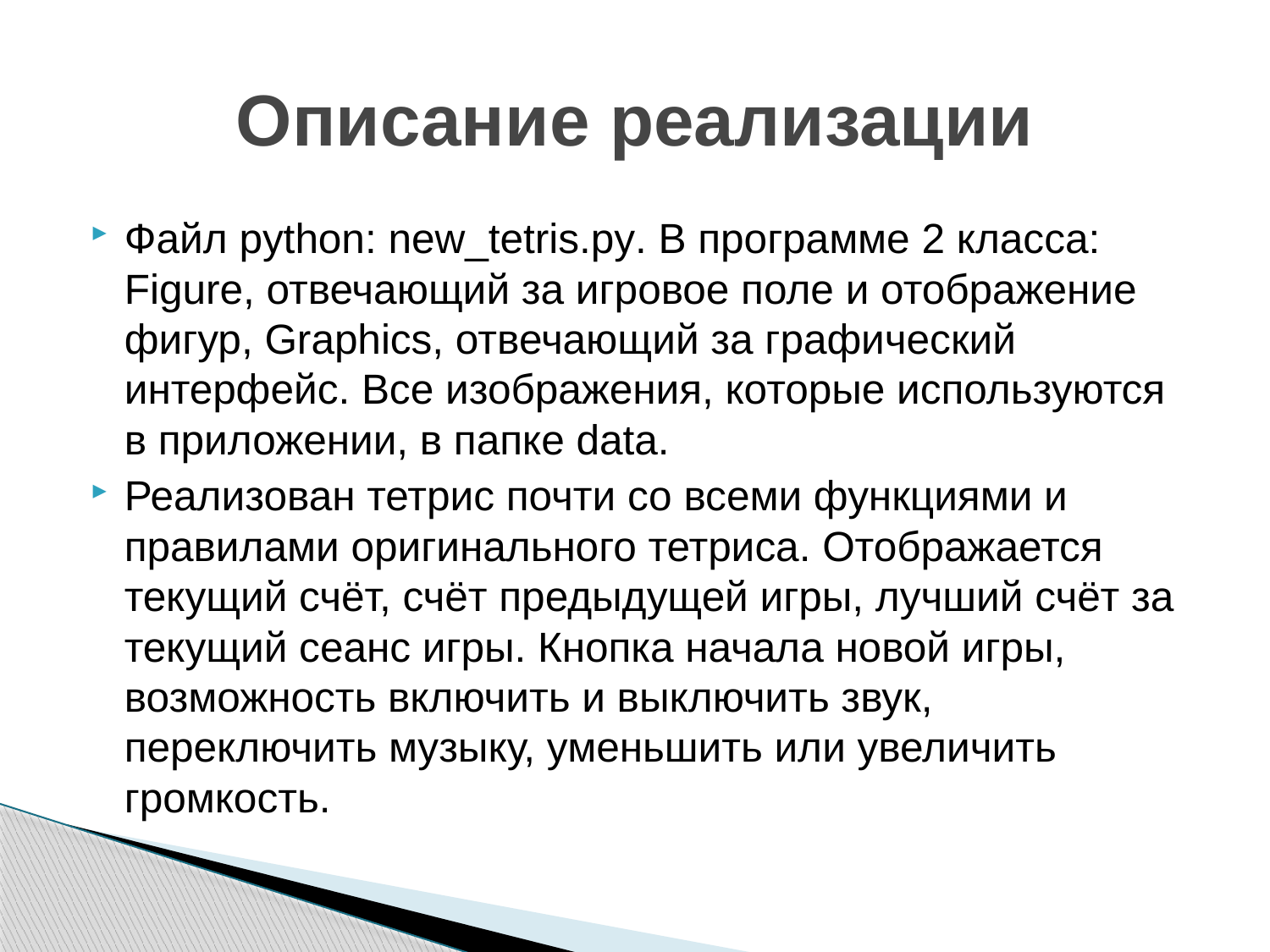

# Описание реализации
Файл python: new_tetris.py. В программе 2 класса: Figure, отвечающий за игровое поле и отображение фигур, Graphics, отвечающий за графический интерфейс. Все изображения, которые используются в приложении, в папке data.
Реализован тетрис почти со всеми функциями и правилами оригинального тетриса. Отображается текущий счёт, счёт предыдущей игры, лучший счёт за текущий сеанс игры. Кнопка начала новой игры, возможность включить и выключить звук, переключить музыку, уменьшить или увеличить громкость.